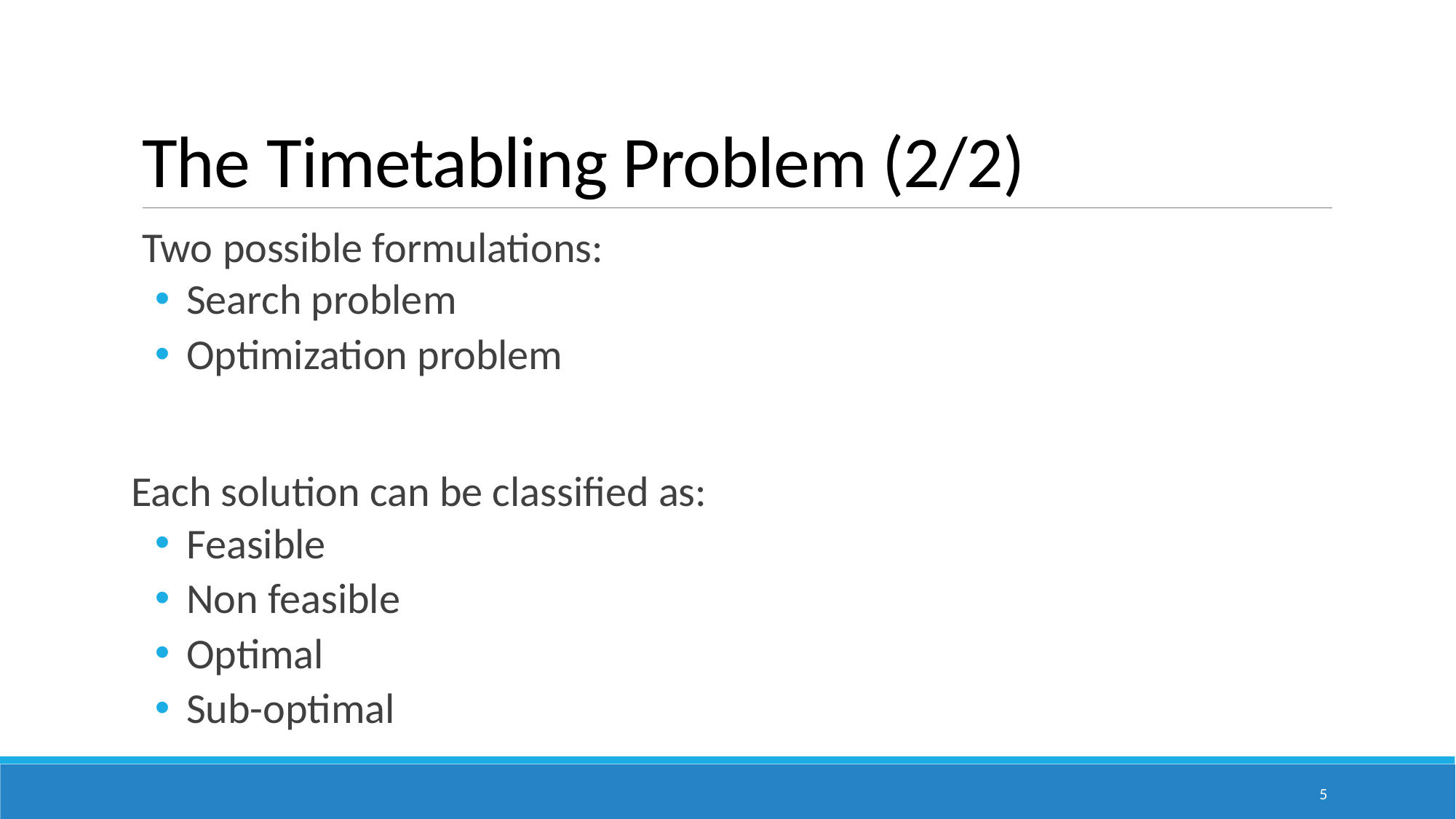

# The Timetabling Problem (2/2)
Two possible formulations:
 Search problem
 Optimization problem

Each solution can be classified as:
 Feasible
 Non feasible
 Optimal
 Sub-optimal

5